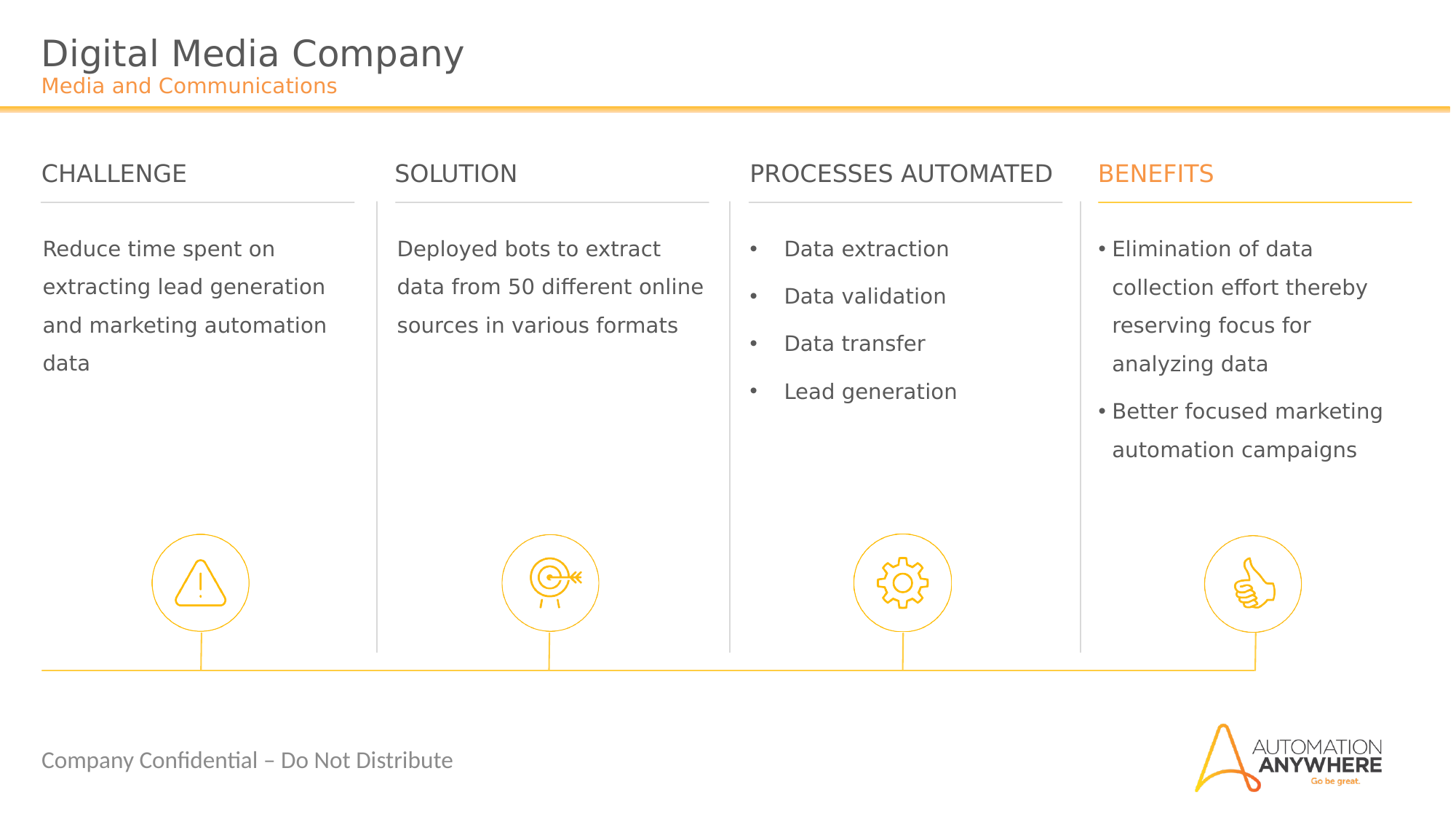

# Core Digital Media – Media & Comms
Digital Media Company
Media and Communications
Reduce time spent on extracting lead generation and marketing automation data
Deployed bots to extract data from 50 different online sources in various formats

Elimination of data collection effort thereby reserving focus for analyzing data
Better focused marketing automation campaigns
Data extraction
Data validation
Data transfer
Lead generation